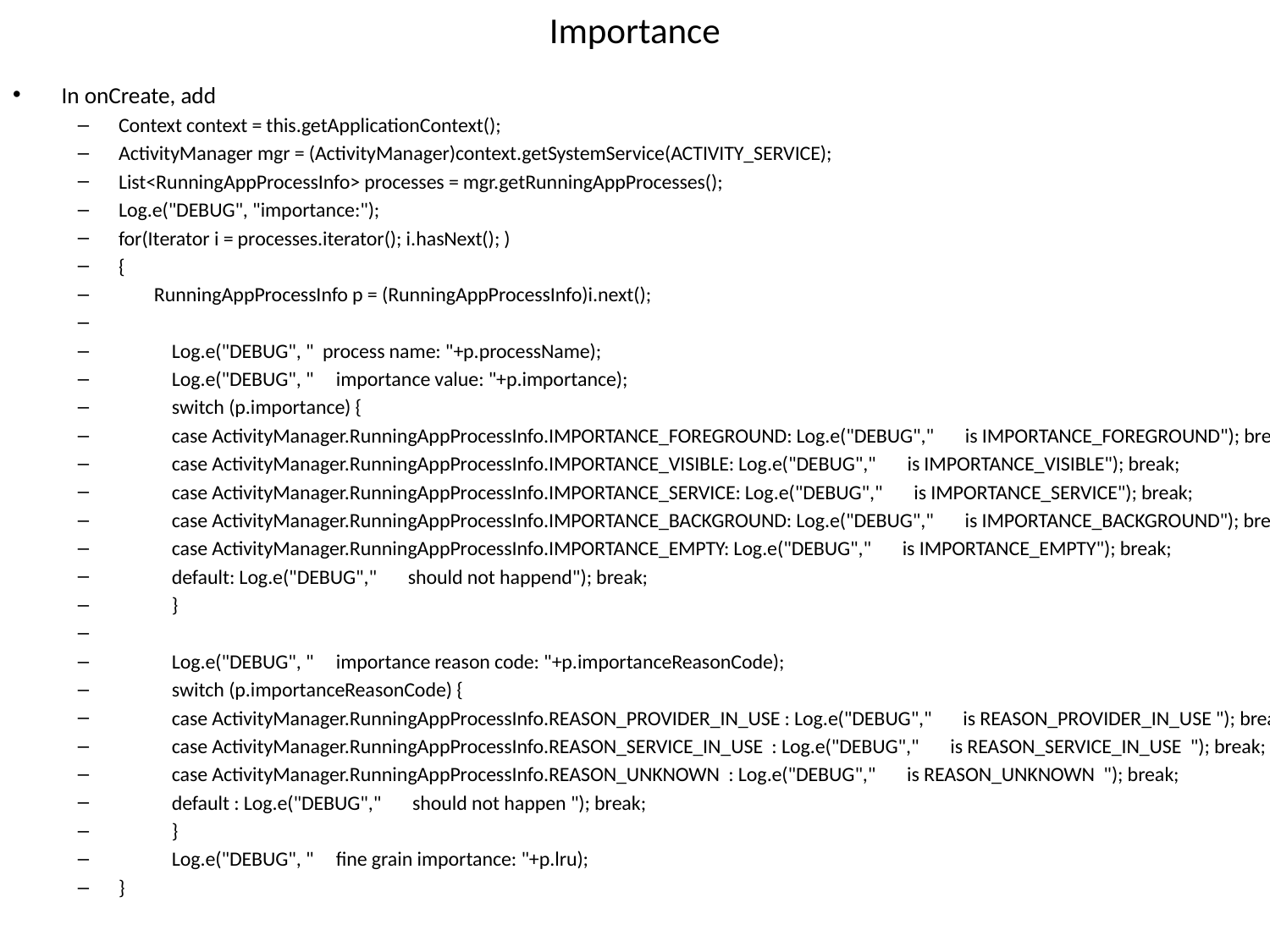

# Importance
In onCreate, add
Context context = this.getApplicationContext();
ActivityManager mgr = (ActivityManager)context.getSystemService(ACTIVITY_SERVICE);
List<RunningAppProcessInfo> processes = mgr.getRunningAppProcesses();
Log.e("DEBUG", "importance:");
for(Iterator i = processes.iterator(); i.hasNext(); )
{
        RunningAppProcessInfo p = (RunningAppProcessInfo)i.next();

            Log.e("DEBUG", "  process name: "+p.processName);
            Log.e("DEBUG", "     importance value: "+p.importance);
            switch (p.importance) {
            case ActivityManager.RunningAppProcessInfo.IMPORTANCE_FOREGROUND: Log.e("DEBUG","       is IMPORTANCE_FOREGROUND"); break;
            case ActivityManager.RunningAppProcessInfo.IMPORTANCE_VISIBLE: Log.e("DEBUG","       is IMPORTANCE_VISIBLE"); break;
            case ActivityManager.RunningAppProcessInfo.IMPORTANCE_SERVICE: Log.e("DEBUG","       is IMPORTANCE_SERVICE"); break;
            case ActivityManager.RunningAppProcessInfo.IMPORTANCE_BACKGROUND: Log.e("DEBUG","       is IMPORTANCE_BACKGROUND"); break;
            case ActivityManager.RunningAppProcessInfo.IMPORTANCE_EMPTY: Log.e("DEBUG","       is IMPORTANCE_EMPTY"); break;
            default: Log.e("DEBUG","       should not happend"); break;
            }

            Log.e("DEBUG", "     importance reason code: "+p.importanceReasonCode);
            switch (p.importanceReasonCode) {
            case ActivityManager.RunningAppProcessInfo.REASON_PROVIDER_IN_USE : Log.e("DEBUG","       is REASON_PROVIDER_IN_USE "); break;
            case ActivityManager.RunningAppProcessInfo.REASON_SERVICE_IN_USE  : Log.e("DEBUG","       is REASON_SERVICE_IN_USE  "); break;
            case ActivityManager.RunningAppProcessInfo.REASON_UNKNOWN  : Log.e("DEBUG","       is REASON_UNKNOWN  "); break;
            default : Log.e("DEBUG","       should not happen "); break;
            }
            Log.e("DEBUG", "     fine grain importance: "+p.lru);
}